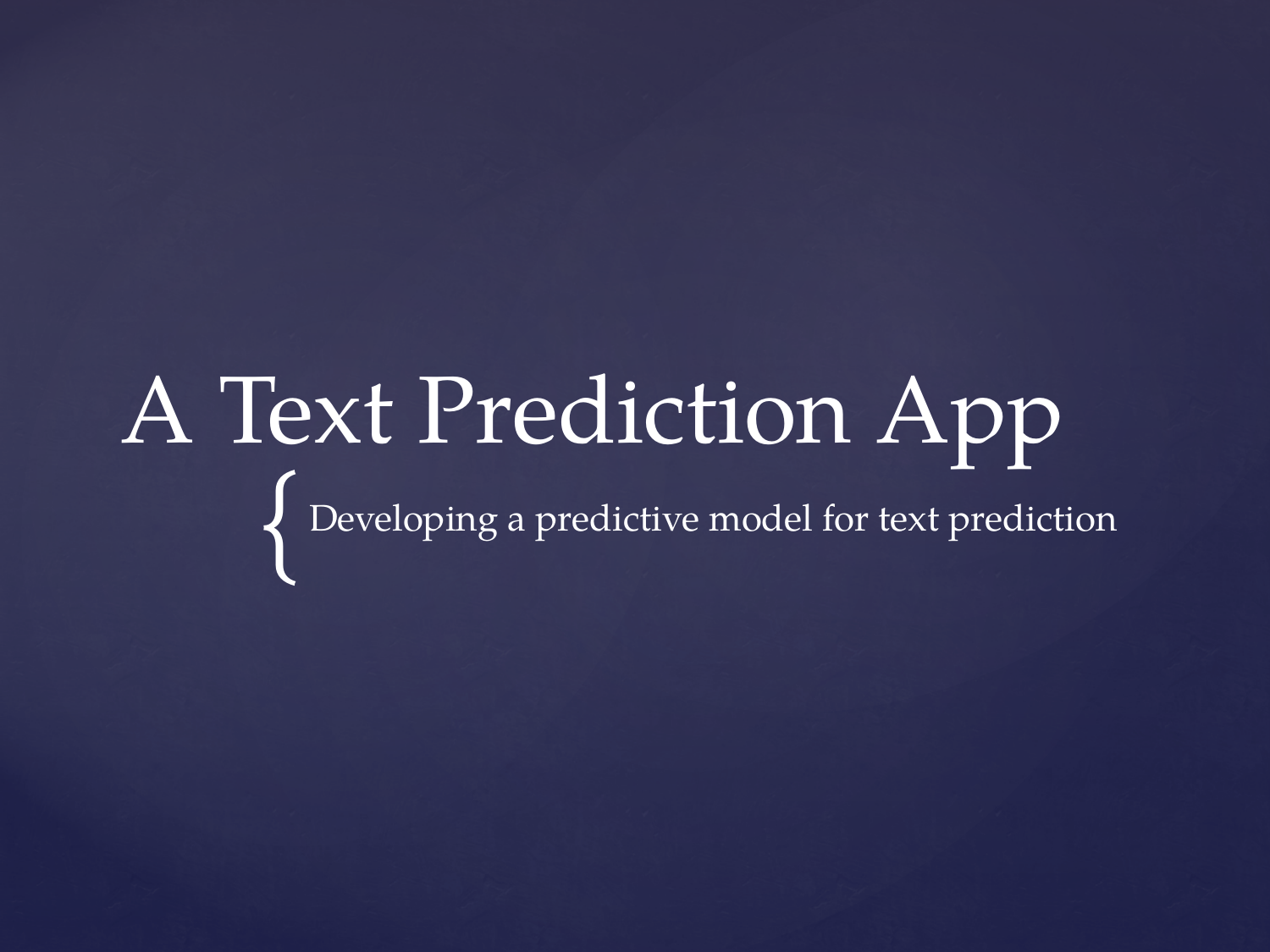

# A Text Prediction App
Developing a predictive model for text prediction